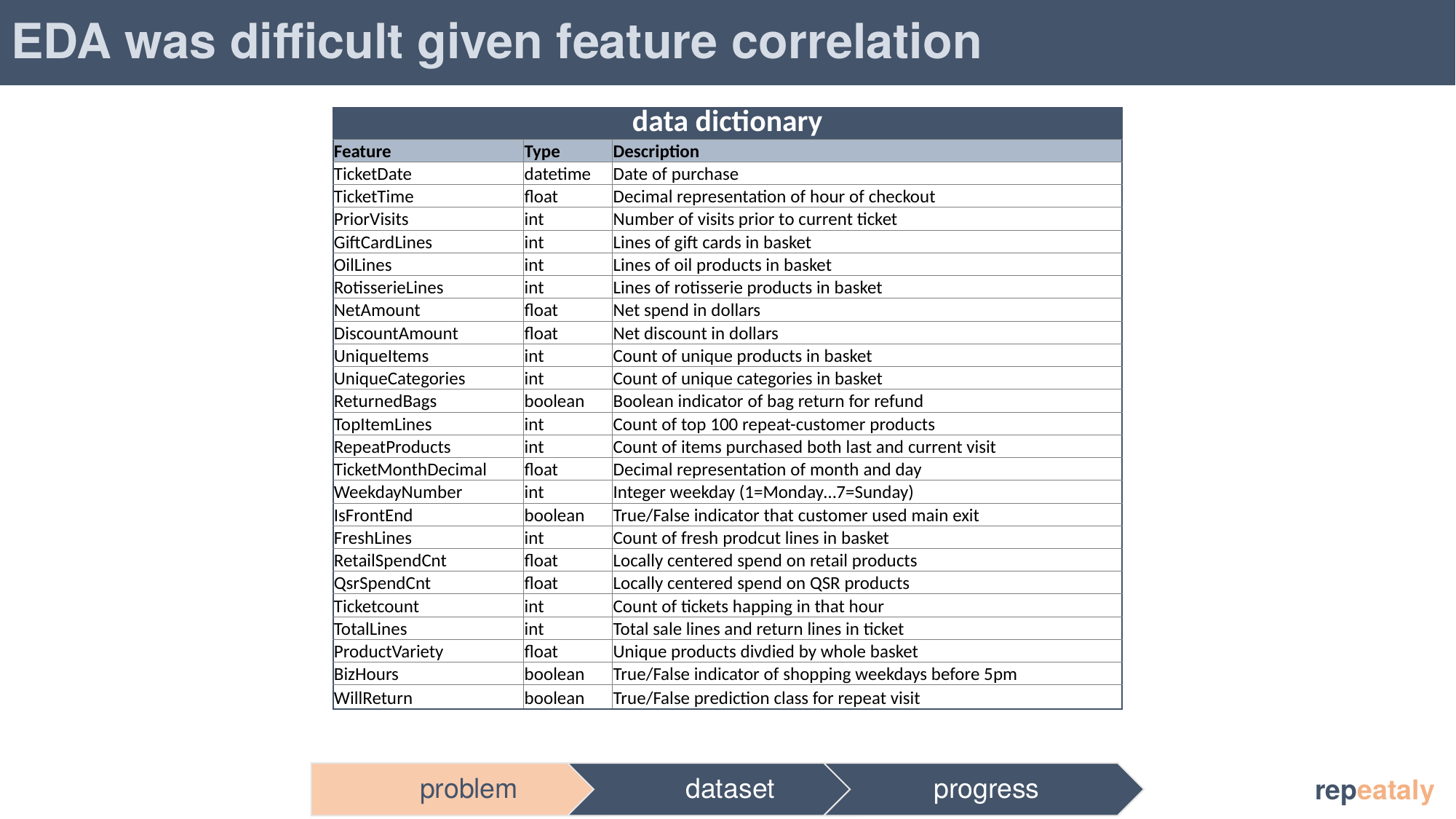

# EDA was difficult given feature correlation
| data dictionary |  |  |
| --- | --- | --- |
| Feature | Type | Description |
| TicketDate | datetime | Date of purchase |
| TicketTime | float | Decimal representation of hour of checkout |
| PriorVisits | int | Number of visits prior to current ticket |
| GiftCardLines | int | Lines of gift cards in basket |
| OilLines | int | Lines of oil products in basket |
| RotisserieLines | int | Lines of rotisserie products in basket |
| NetAmount | float | Net spend in dollars |
| DiscountAmount | float | Net discount in dollars |
| UniqueItems | int | Count of unique products in basket |
| UniqueCategories | int | Count of unique categories in basket |
| ReturnedBags | boolean | Boolean indicator of bag return for refund |
| TopItemLines | int | Count of top 100 repeat-customer products |
| RepeatProducts | int | Count of items purchased both last and current visit |
| TicketMonthDecimal | float | Decimal representation of month and day |
| WeekdayNumber | int | Integer weekday (1=Monday…7=Sunday) |
| IsFrontEnd | boolean | True/False indicator that customer used main exit |
| FreshLines | int | Count of fresh prodcut lines in basket |
| RetailSpendCnt | float | Locally centered spend on retail products |
| QsrSpendCnt | float | Locally centered spend on QSR products |
| Ticketcount | int | Count of tickets happing in that hour |
| TotalLines | int | Total sale lines and return lines in ticket |
| ProductVariety | float | Unique products divdied by whole basket |
| BizHours | boolean | True/False indicator of shopping weekdays before 5pm |
| WillReturn | boolean | True/False prediction class for repeat visit |
problem
dataset
progress